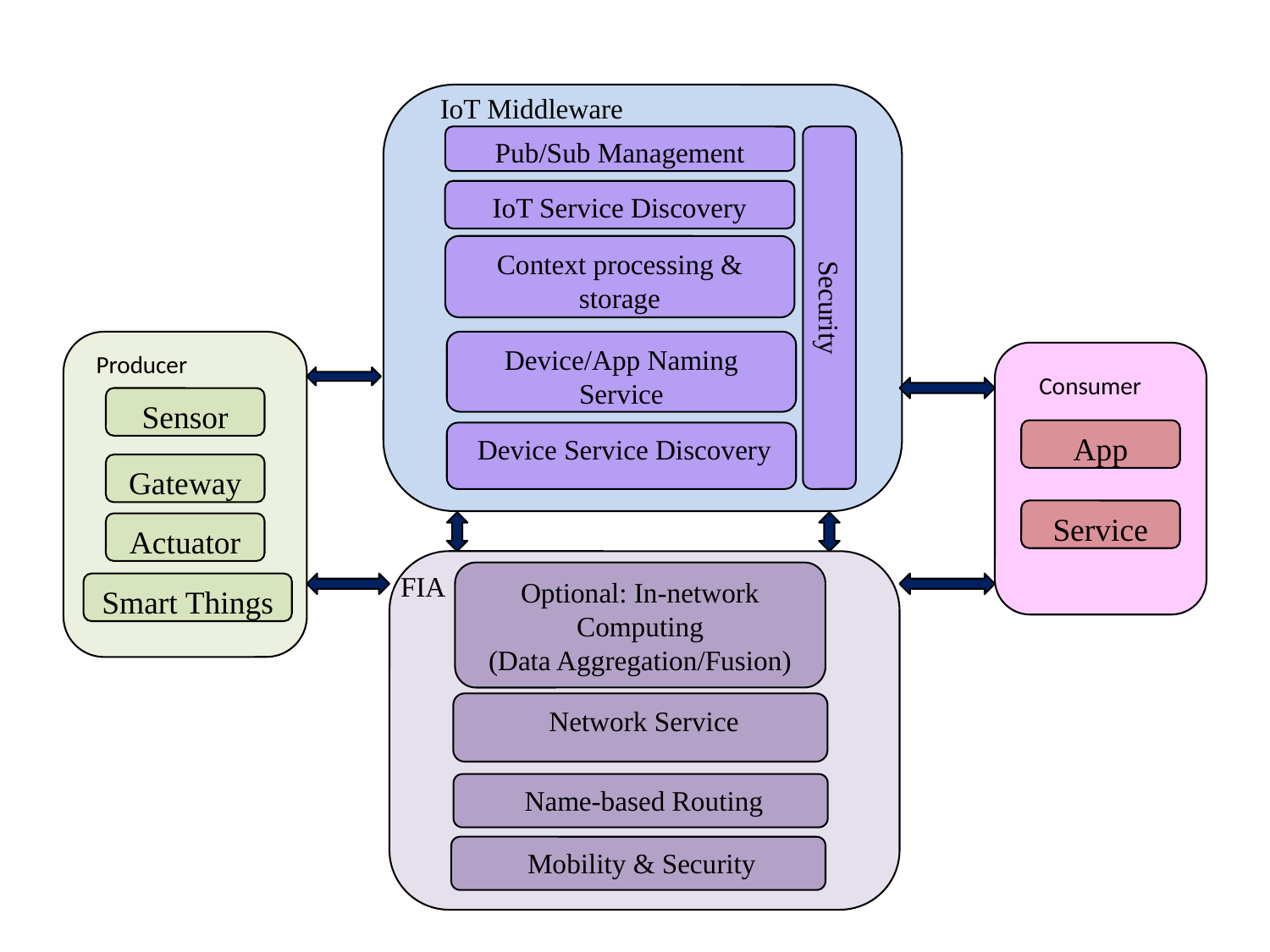

IoT Middleware
Pub/Sub Management
IoT Service Discovery
Context processing & storage
Security

Device/App Naming Service
Producer

Consumer

Sensor
App
 Device Service Discovery
Gateway
Service
Actuator

FIA
Optional: In-network Computing
(Data Aggregation/Fusion)
Smart Things

 Network Service
 Name-based Routing
 Mobility & Security